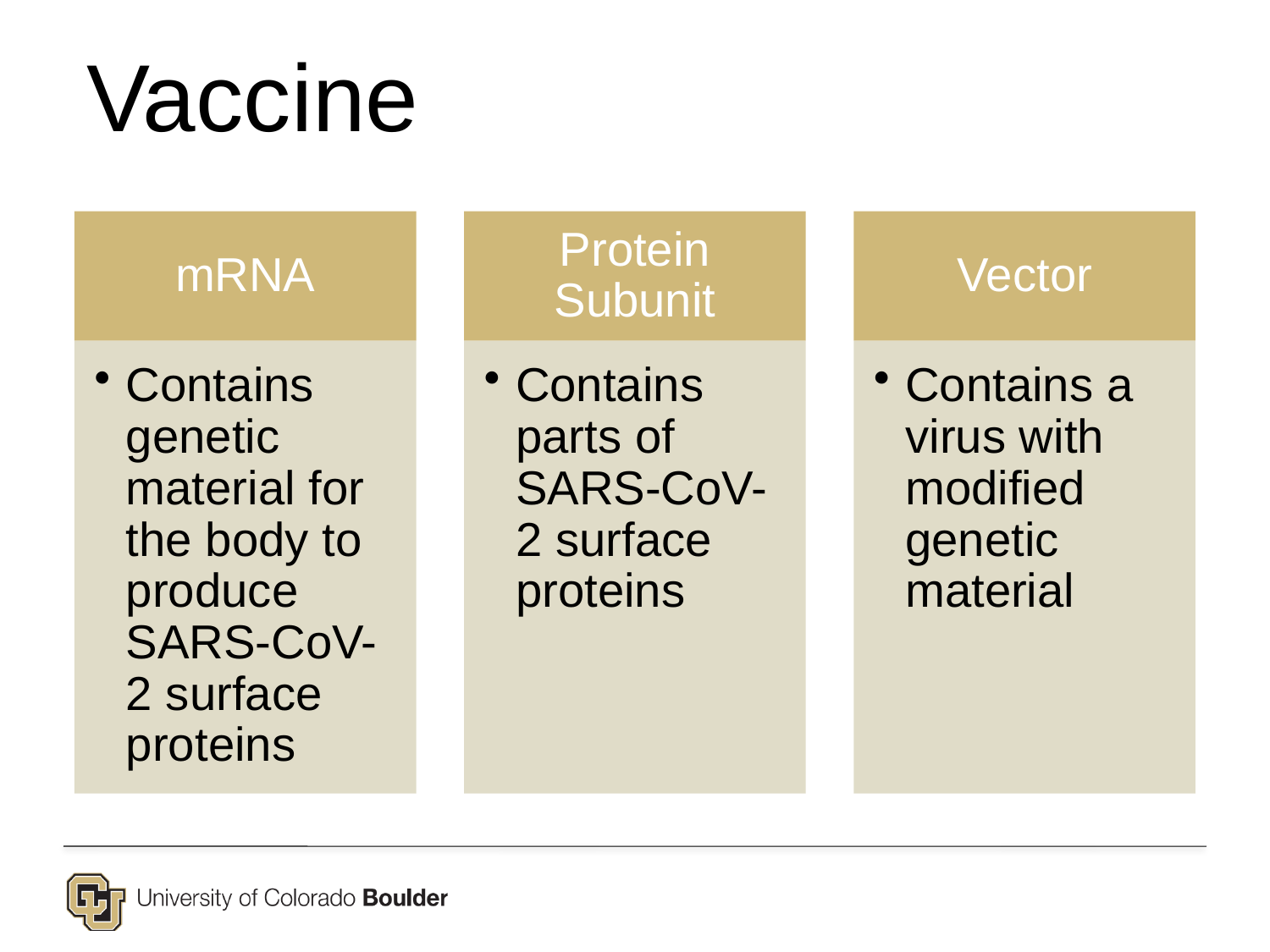

Vaccine
mRNA
Contains genetic material for the body to produce SARS-CoV-2 surface proteins
Protein Subunit
Contains parts of SARS-CoV-2 surface proteins
Vector
Contains a virus with modified genetic material